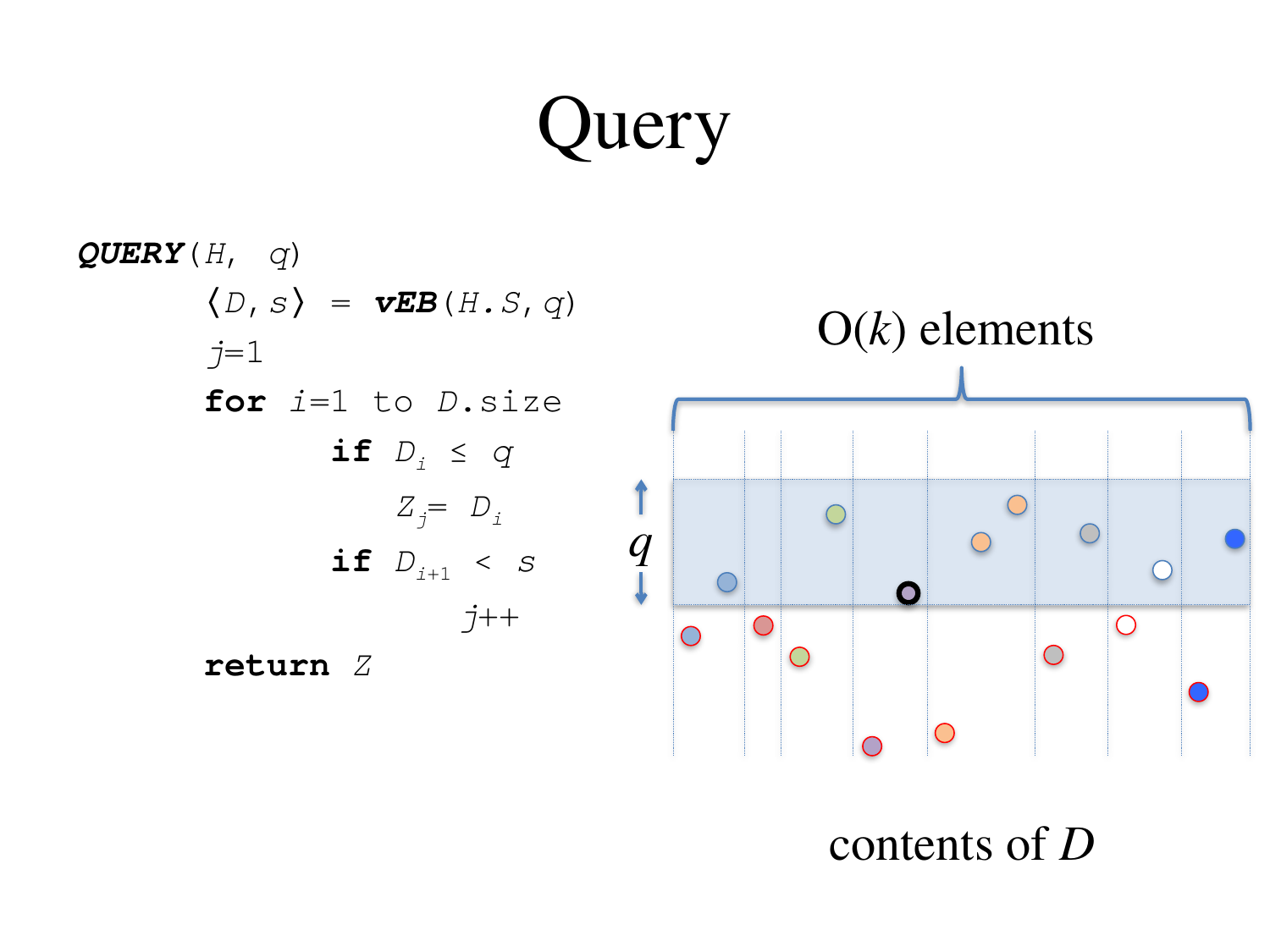

# Query

QUERY(H, q)
	⟨D,s⟩ = vEB(H.S,q)
	j=1
	for i=1 to D.size
		if Di ≤ q
		Zj= Di
		if Di+1 < s
			j++
	return Z

O(k) elements

q

contents of D